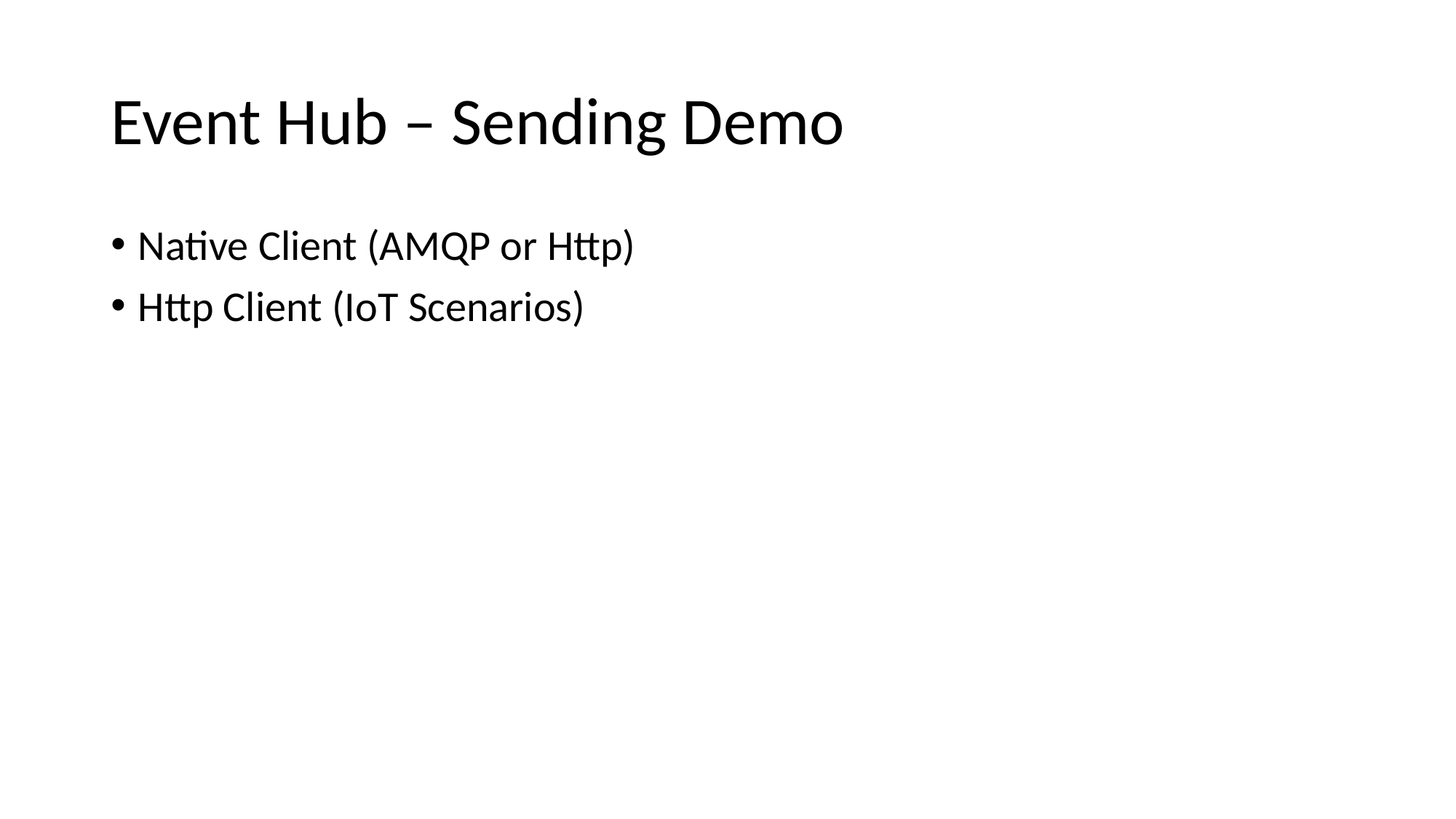

# Event Hub – Sending Demo
Native Client (AMQP or Http)
Http Client (IoT Scenarios)